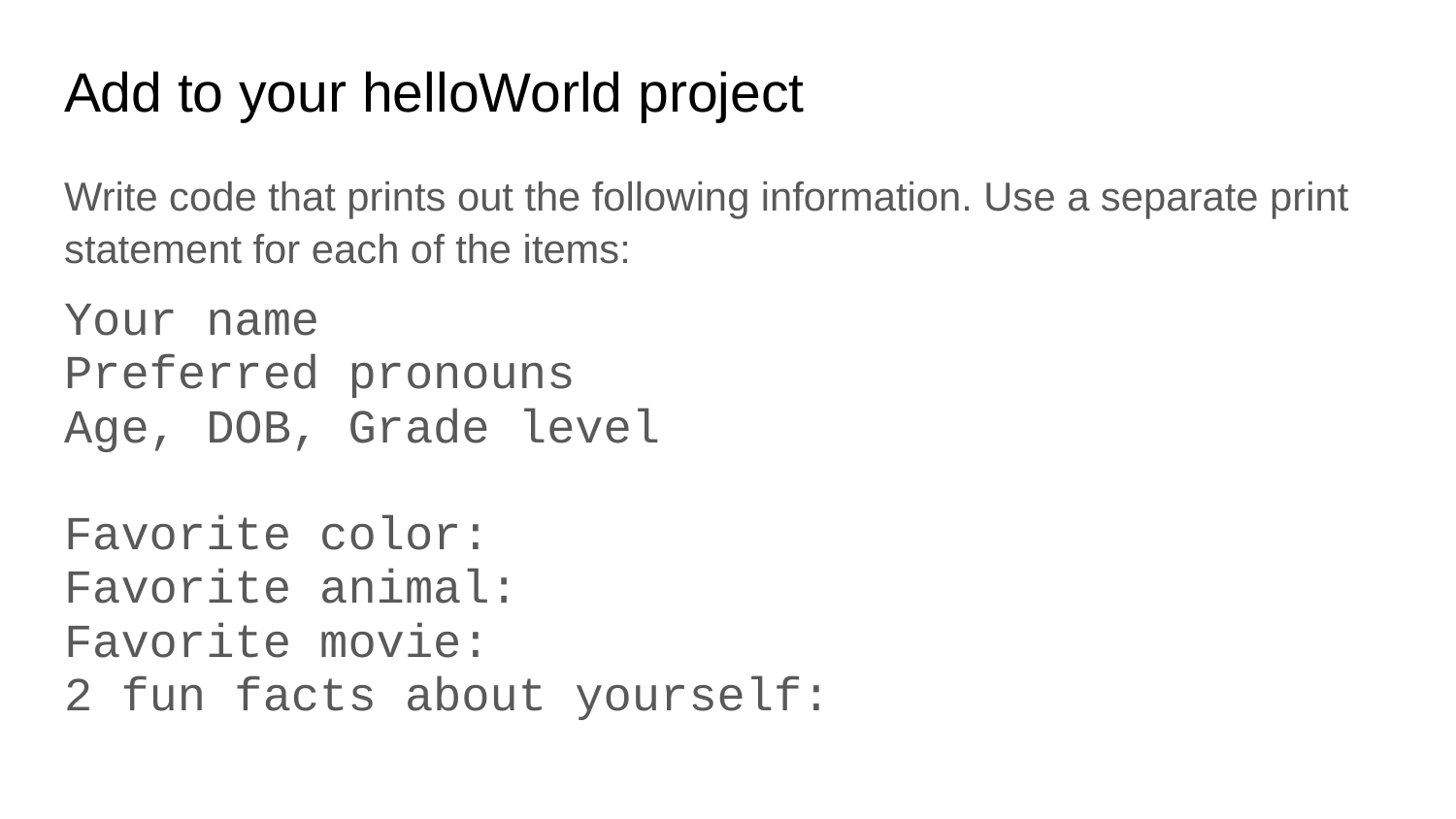

# Add to your helloWorld project
Write code that prints out the following information. Use a separate print statement for each of the items:
Your name
Preferred pronouns
Age, DOB, Grade level

Favorite color:
Favorite animal:
Favorite movie:
2 fun facts about yourself: